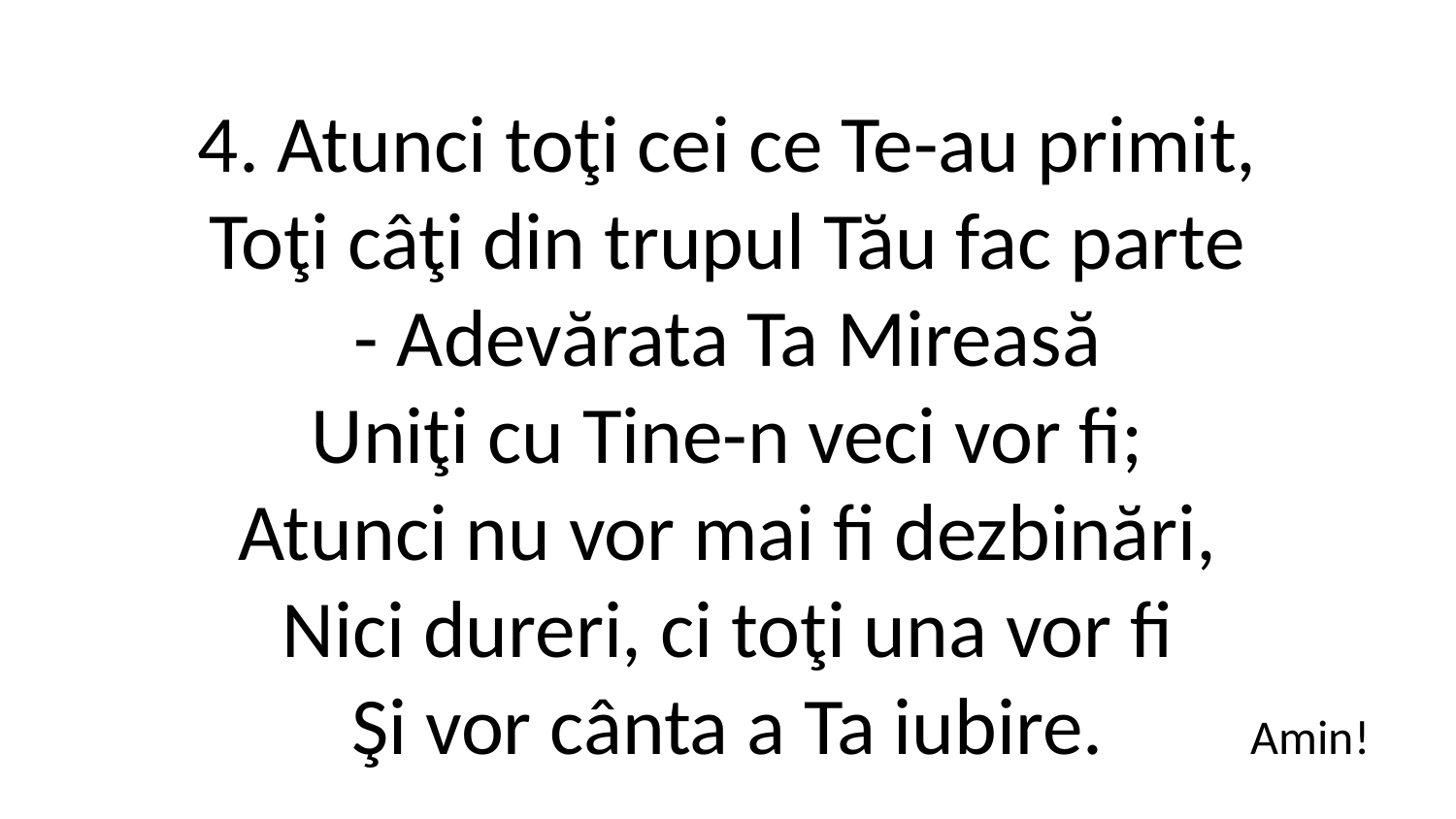

4. Atunci toţi cei ce Te-au primit,
Toţi câţi din trupul Tău fac parte
- Adevărata Ta Mireasă
Uniţi cu Tine-n veci vor fi;
Atunci nu vor mai fi dezbinări,
Nici dureri, ci toţi una vor fi
Şi vor cânta a Ta iubire.

Amin!